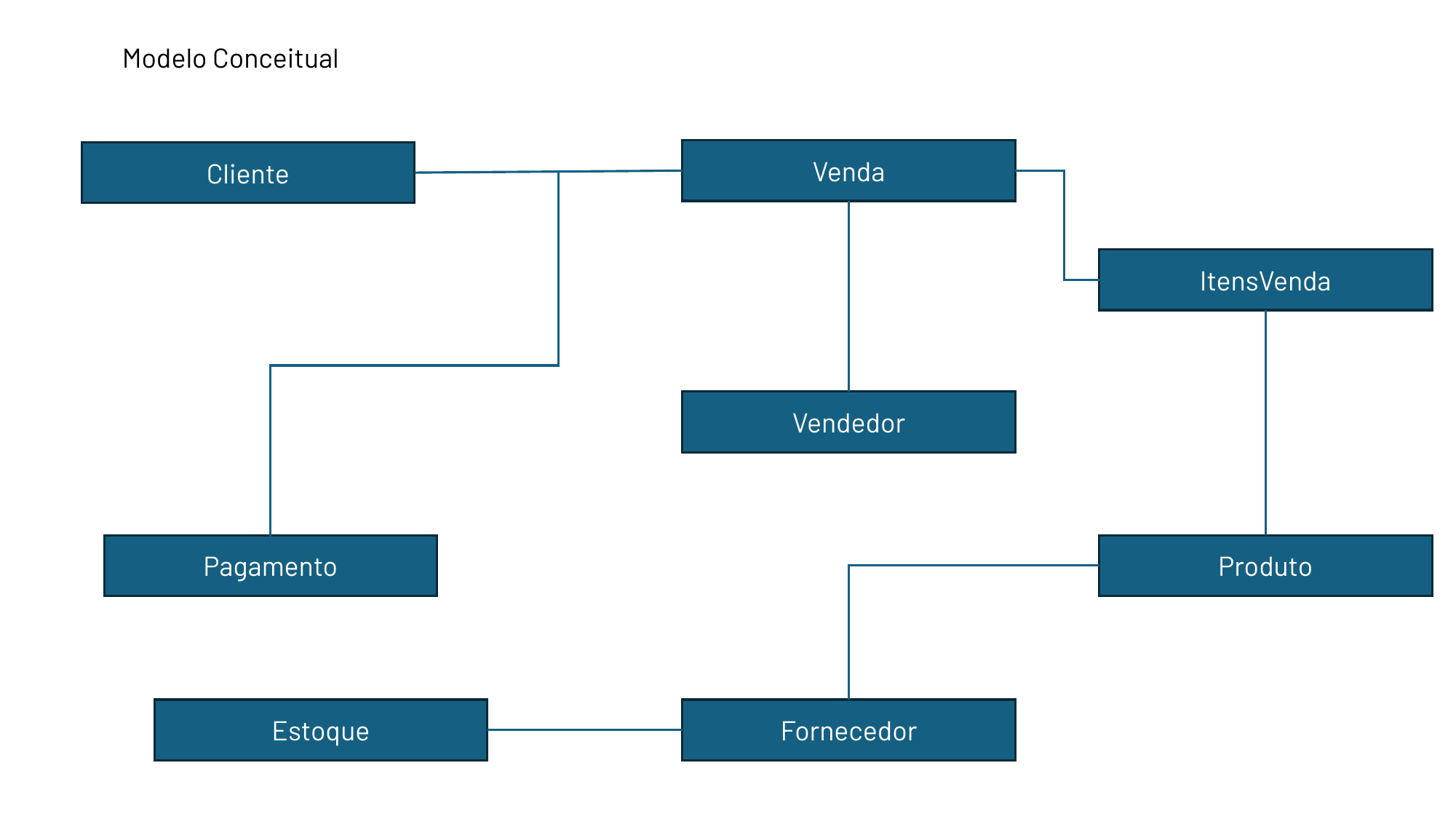

Modelo Conceitual
Venda
Cliente
ItensVenda
Vendedor
Pagamento
Produto
Estoque
Fornecedor